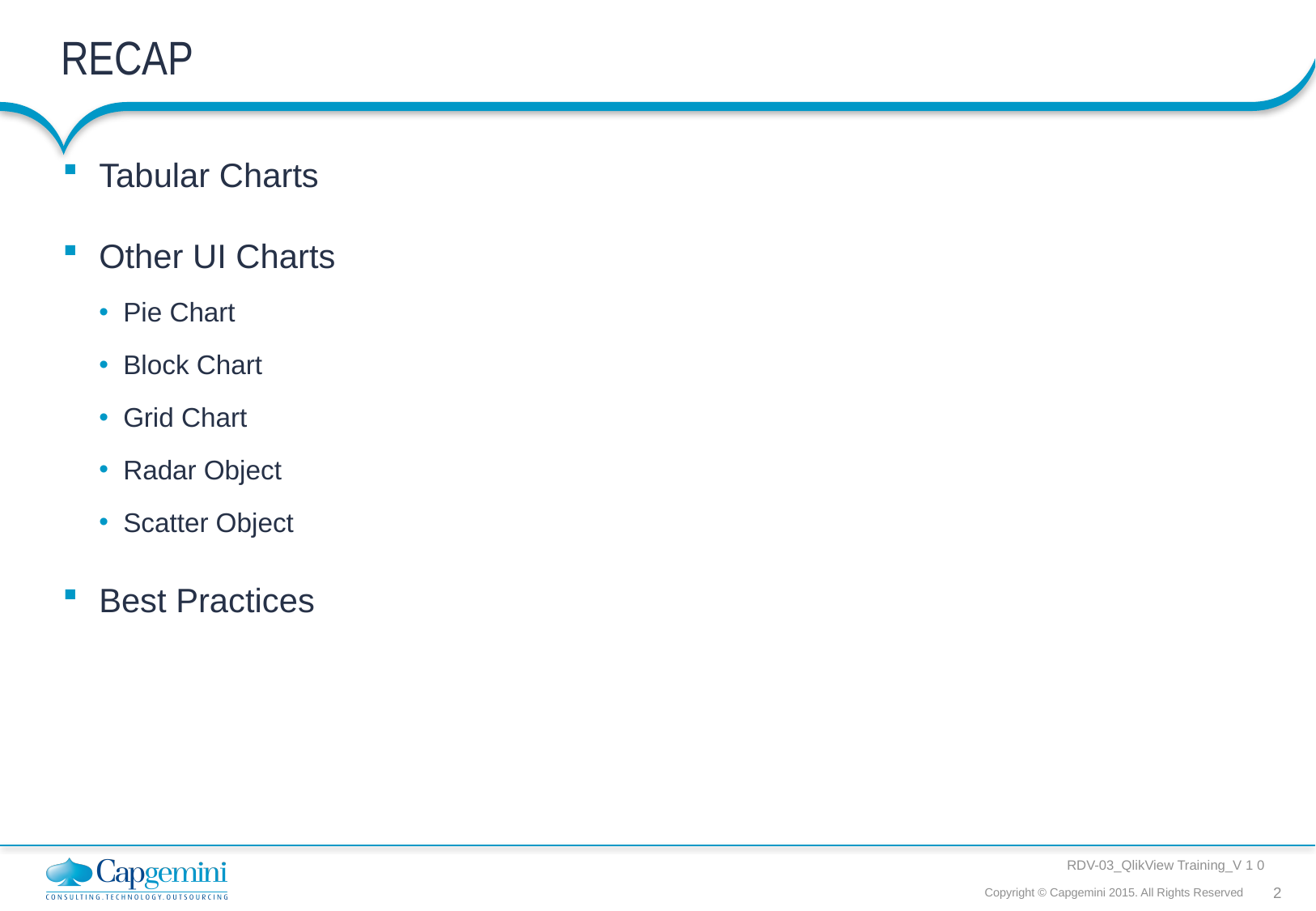

# RECAP
Tabular Charts
Other UI Charts
Pie Chart
Block Chart
Grid Chart
Radar Object
Scatter Object
Best Practices